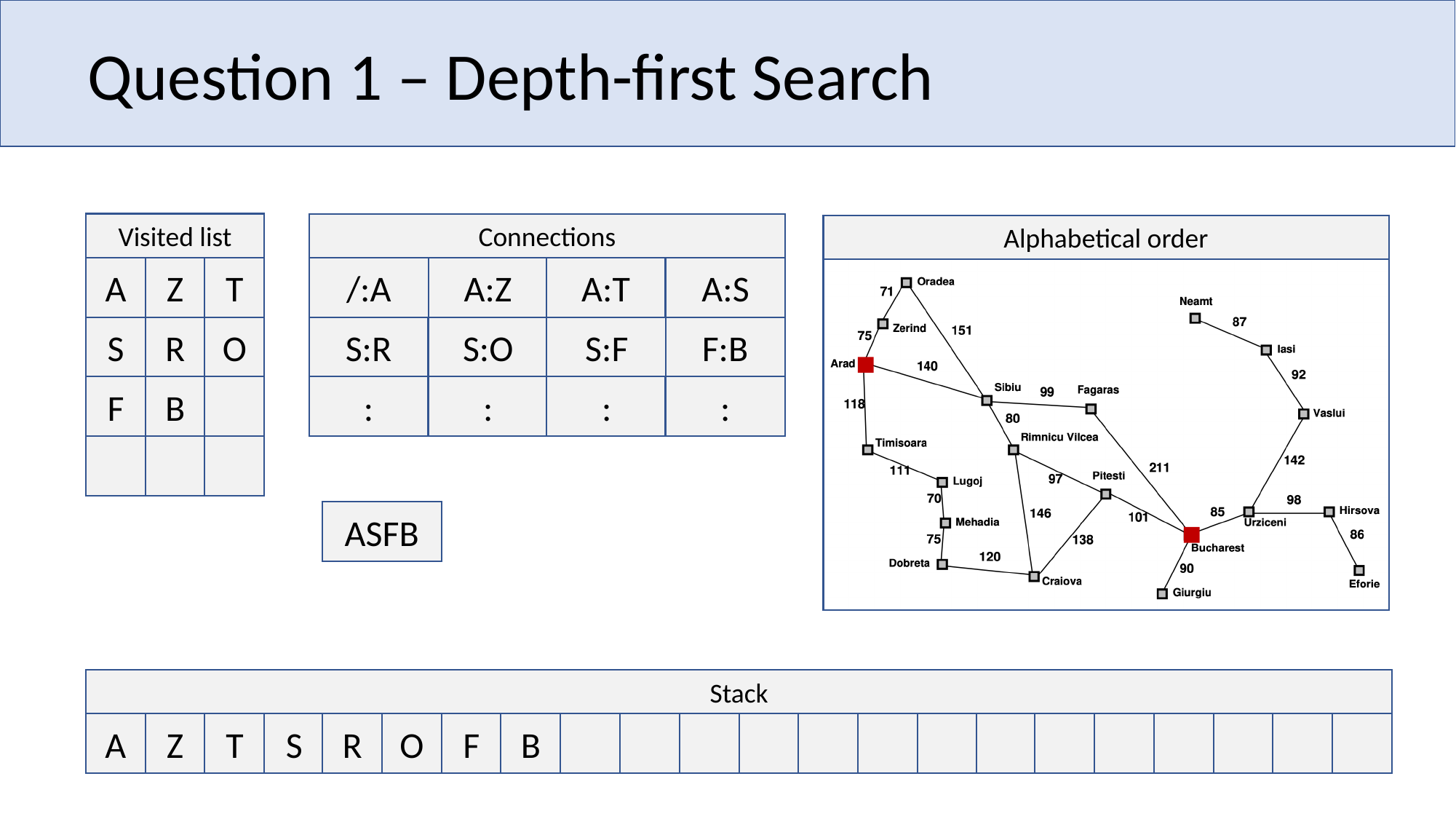

# Question 1 – Depth-first Search

Visited list
Connections
Alphabetical order
/:A
A:Z
A:T
A:S
A
Z
T

S
R
O
S:R
S:O
S:F
F:B

F
B

:
:
:
:

ASFB

Stack
A
Z
T
S
R
O
F
B